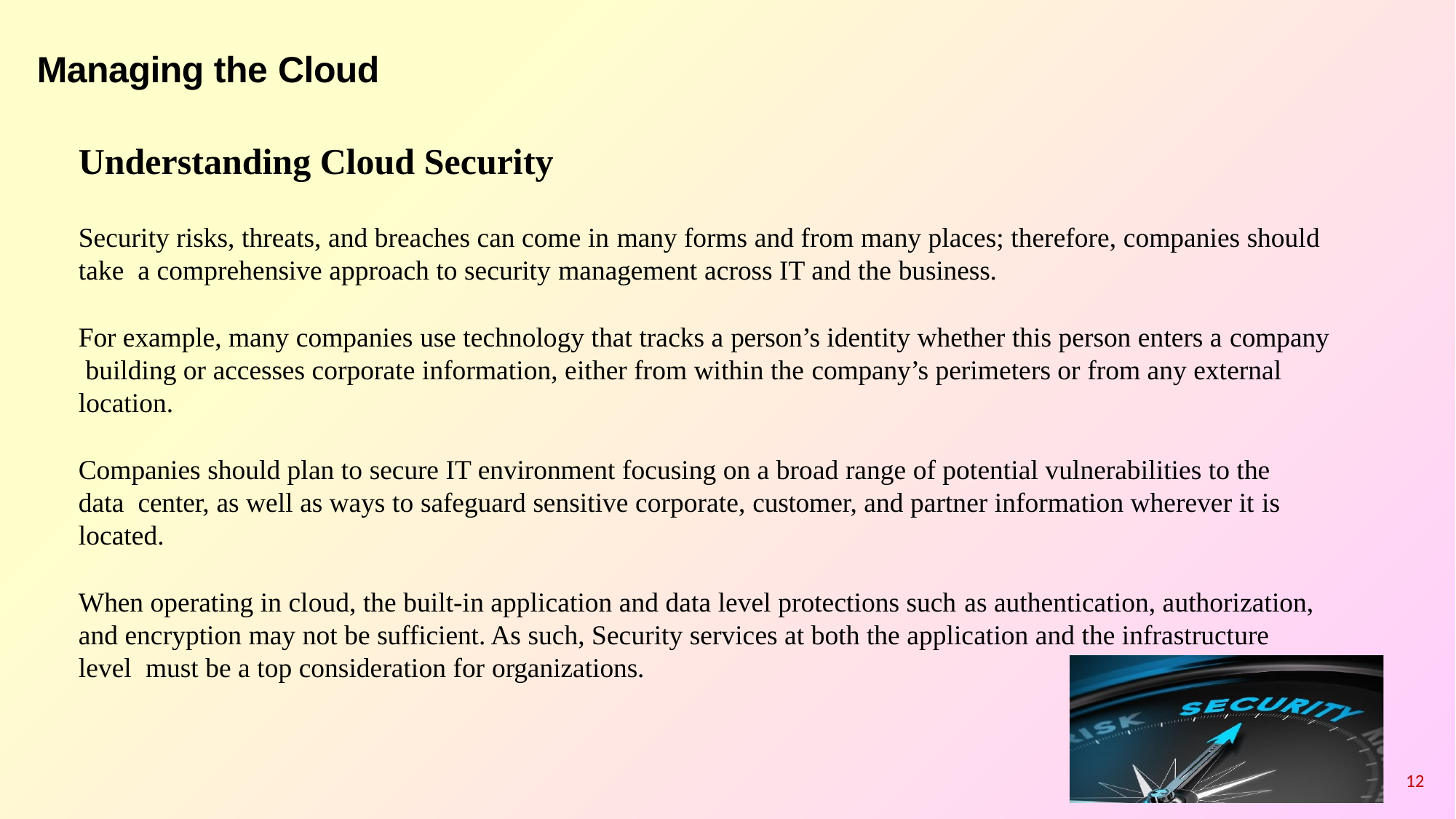

# Managing the Cloud
Understanding Cloud Security

Security risks, threats, and breaches can come in many forms and from many places; therefore, companies should take  a comprehensive approach to security management across IT and the business.

For example, many companies use technology that tracks a person’s identity whether this person enters a company  building or accesses corporate information, either from within the company’s perimeters or from any external  location.

Companies should plan to secure IT environment focusing on a broad range of potential vulnerabilities to the data  center, as well as ways to safeguard sensitive corporate, customer, and partner information wherever it is located.

When operating in cloud, the built-in application and data level protections such as authentication, authorization,  and encryption may not be sufficient. As such, Security services at both the application and the infrastructure level  must be a top consideration for organizations.

12